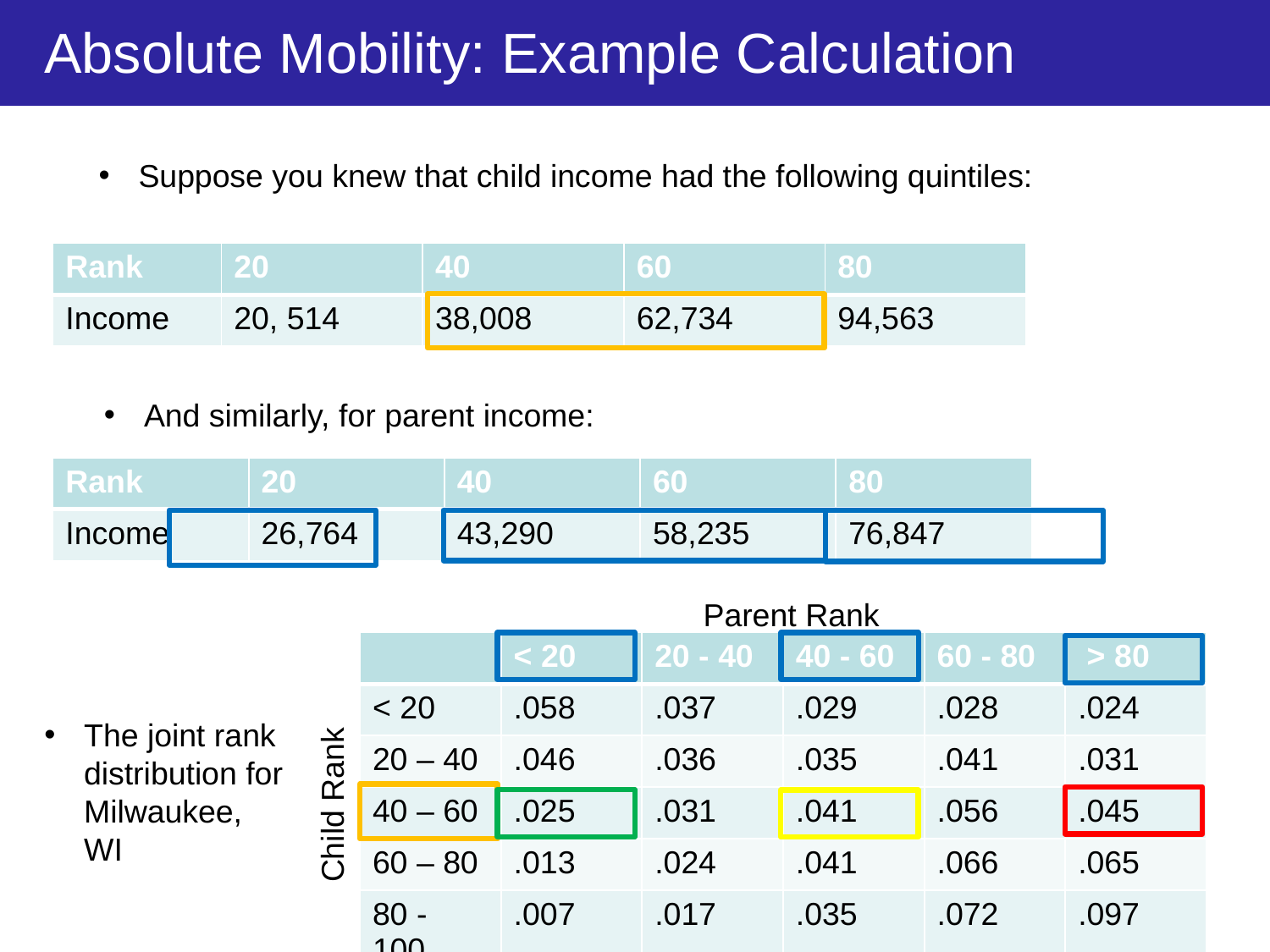

Absolute Mobility: Example Calculation
Suppose you knew that child income had the following quintiles:
| Rank | 20 | 40 | 60 | 80 |
| --- | --- | --- | --- | --- |
| Income | 20, 514 | 38,008 | 62,734 | 94,563 |

And similarly, for parent income:

| Rank | 20 | 40 | 60 | 80 |
| --- | --- | --- | --- | --- |
| Income | 26,764 | 43,290 | 58,235 | 76,847 |

Parent Rank
|  | < 20 | 20 - 40 | 40 - 60 | 60 - 80 | > 80 |
| --- | --- | --- | --- | --- | --- |
| < 20 | .058 | .037 | .029 | .028 | .024 |
| 20 – 40 | .046 | .036 | .035 | .041 | .031 |
| 40 – 60 | .025 | .031 | .041 | .056 | .045 |
| 60 – 80 | .013 | .024 | .041 | .066 | .065 |
| 80 - 100 | .007 | .017 | .035 | .072 | .097 |

Child Rank
The joint rank distribution for Milwaukee, WI